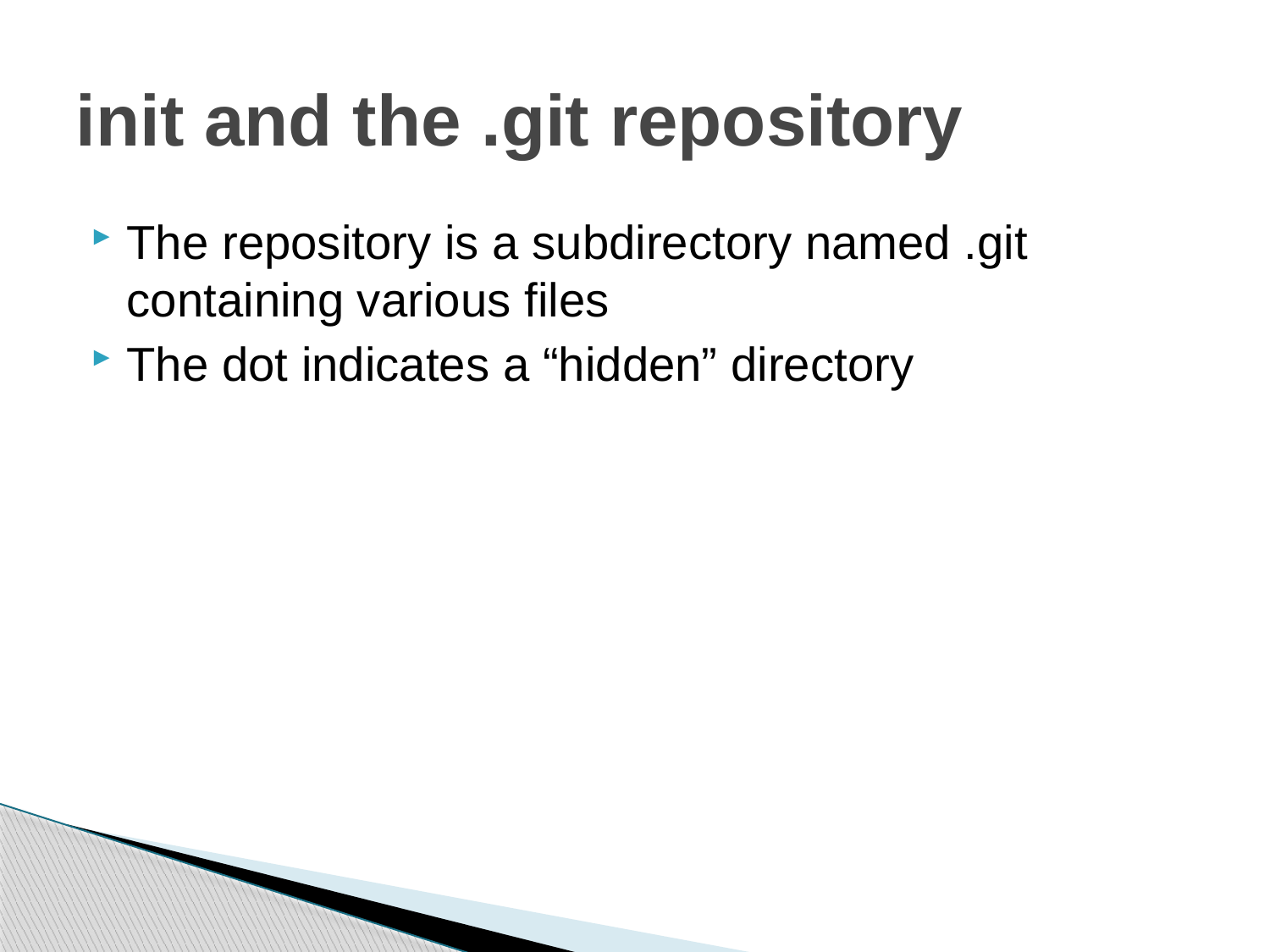

# init and the .git repository
The repository is a subdirectory named .git containing various files
The dot indicates a “hidden” directory